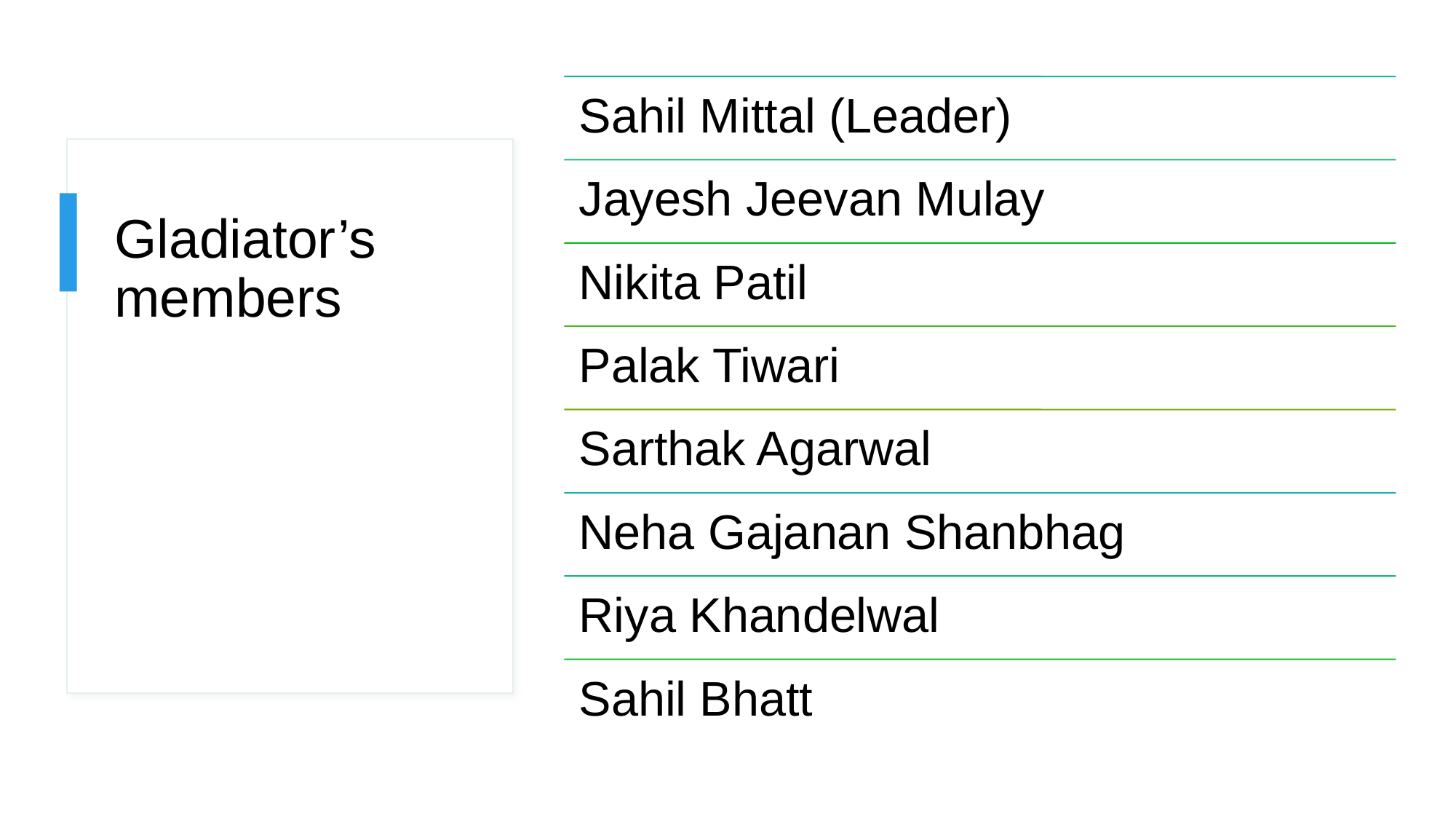

Sahil Mittal (Leader)
Jayesh Jeevan Mulay
Nikita Patil
Palak Tiwari
Sarthak Agarwal
Neha Gajanan Shanbhag
Riya Khandelwal
Sahil Bhatt

# Gladiator’s members
GladConnect